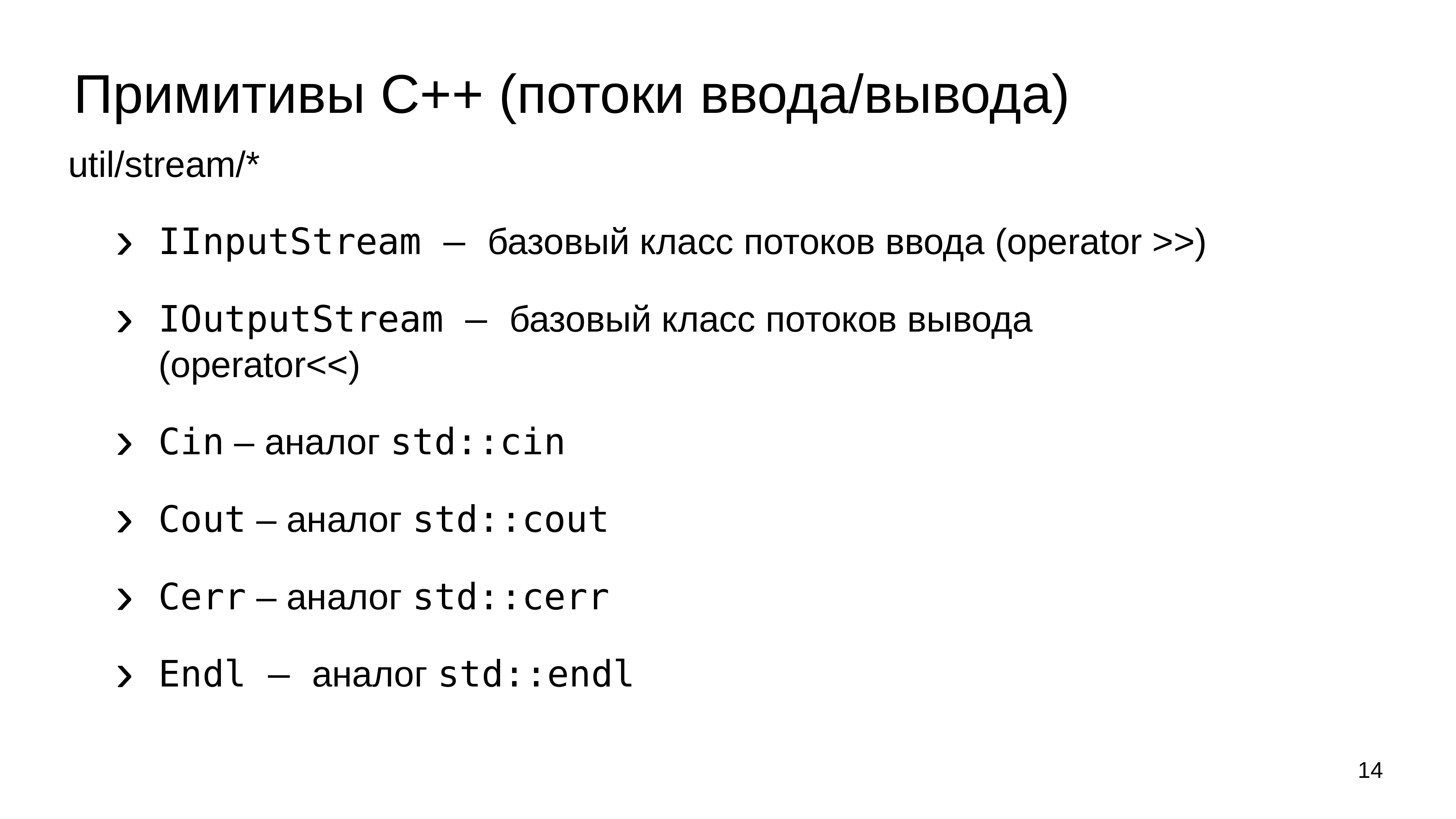

# Примитивы С++ (потоки ввода/вывода)
util/stream/*
IInputStream – базовый класс потоков ввода (operator >>)
IOutputStream – базовый класс потоков вывода (operator<<)
Cin – аналог std::cin
Cout – аналог std::cout
Cerr – аналог std::cerr
Endl – аналог std::endl

14